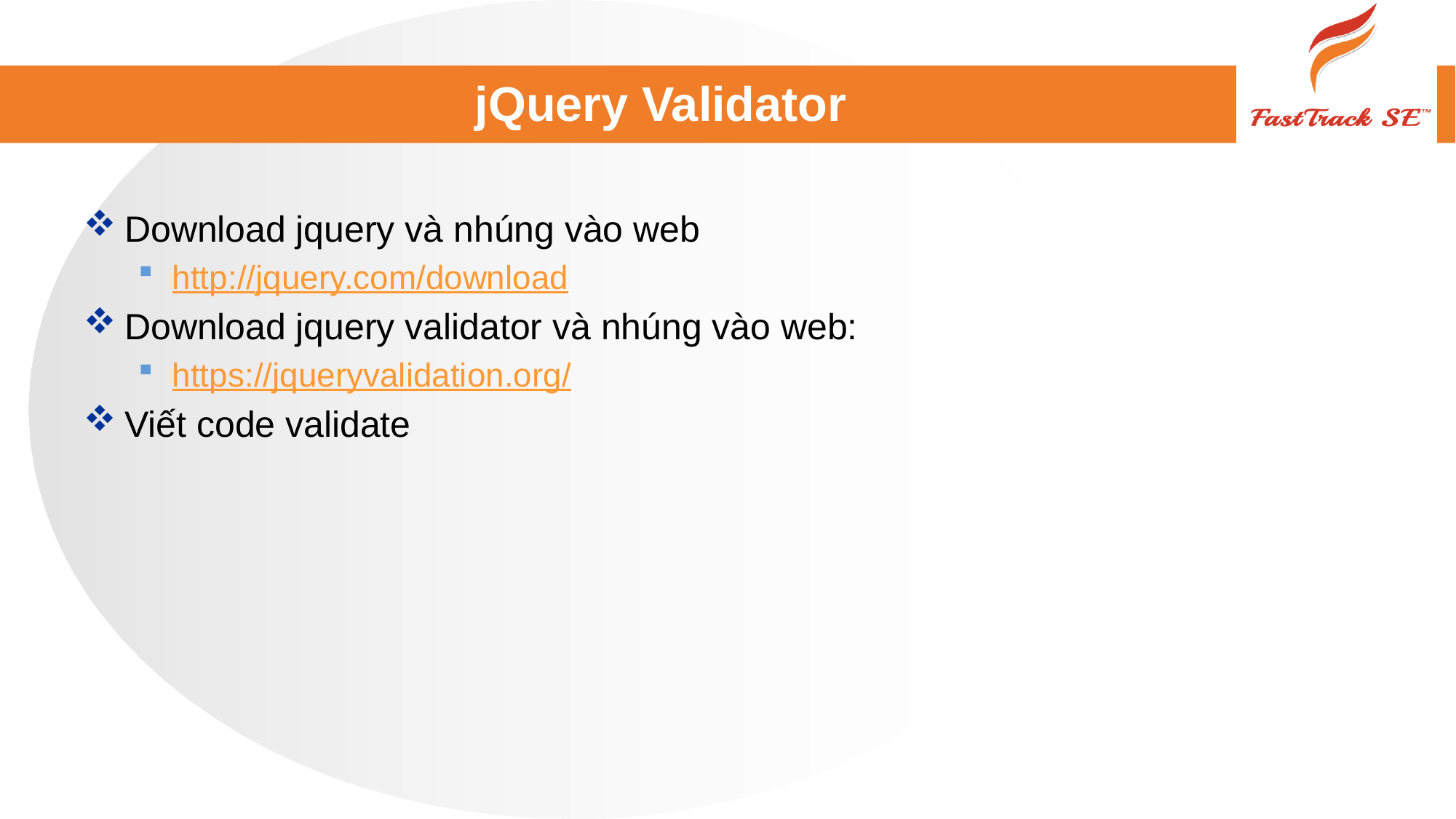

# jQuery Validator
Download jquery và nhúng vào web
http://jquery.com/download
Download jquery validator và nhúng vào web:
https://jqueryvalidation.org/
Viết code validate